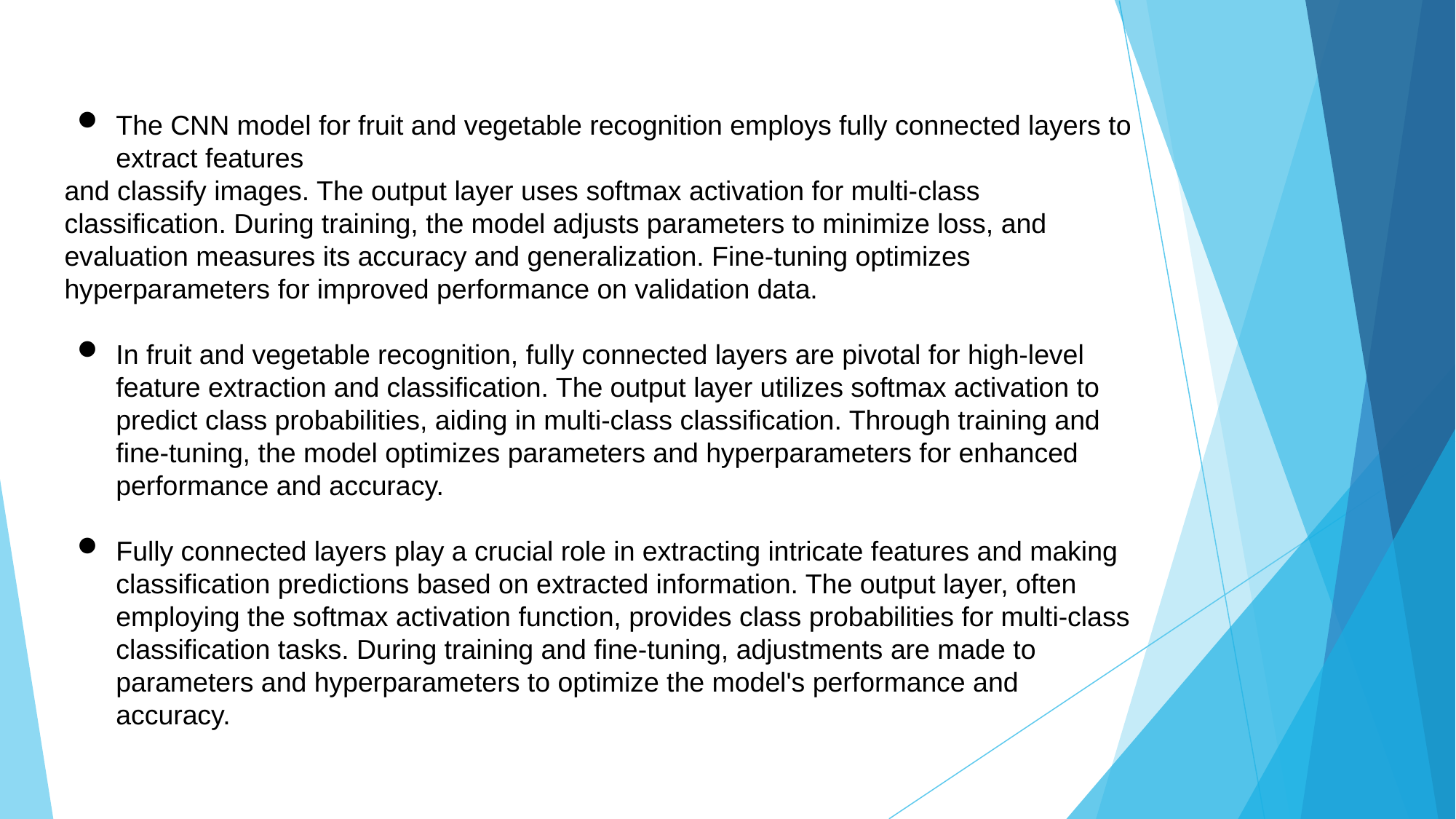

# The CNN model for fruit and vegetable recognition employs fully connected layers to extract features
and classify images. The output layer uses softmax activation for multi-class classification. During training, the model adjusts parameters to minimize loss, and evaluation measures its accuracy and generalization. Fine-tuning optimizes hyperparameters for improved performance on validation data.

In fruit and vegetable recognition, fully connected layers are pivotal for high-level feature extraction and classification. The output layer utilizes softmax activation to predict class probabilities, aiding in multi-class classification. Through training and fine-tuning, the model optimizes parameters and hyperparameters for enhanced performance and accuracy.

Fully connected layers play a crucial role in extracting intricate features and making classification predictions based on extracted information. The output layer, often employing the softmax activation function, provides class probabilities for multi-class classification tasks. During training and fine-tuning, adjustments are made to parameters and hyperparameters to optimize the model's performance and accuracy.